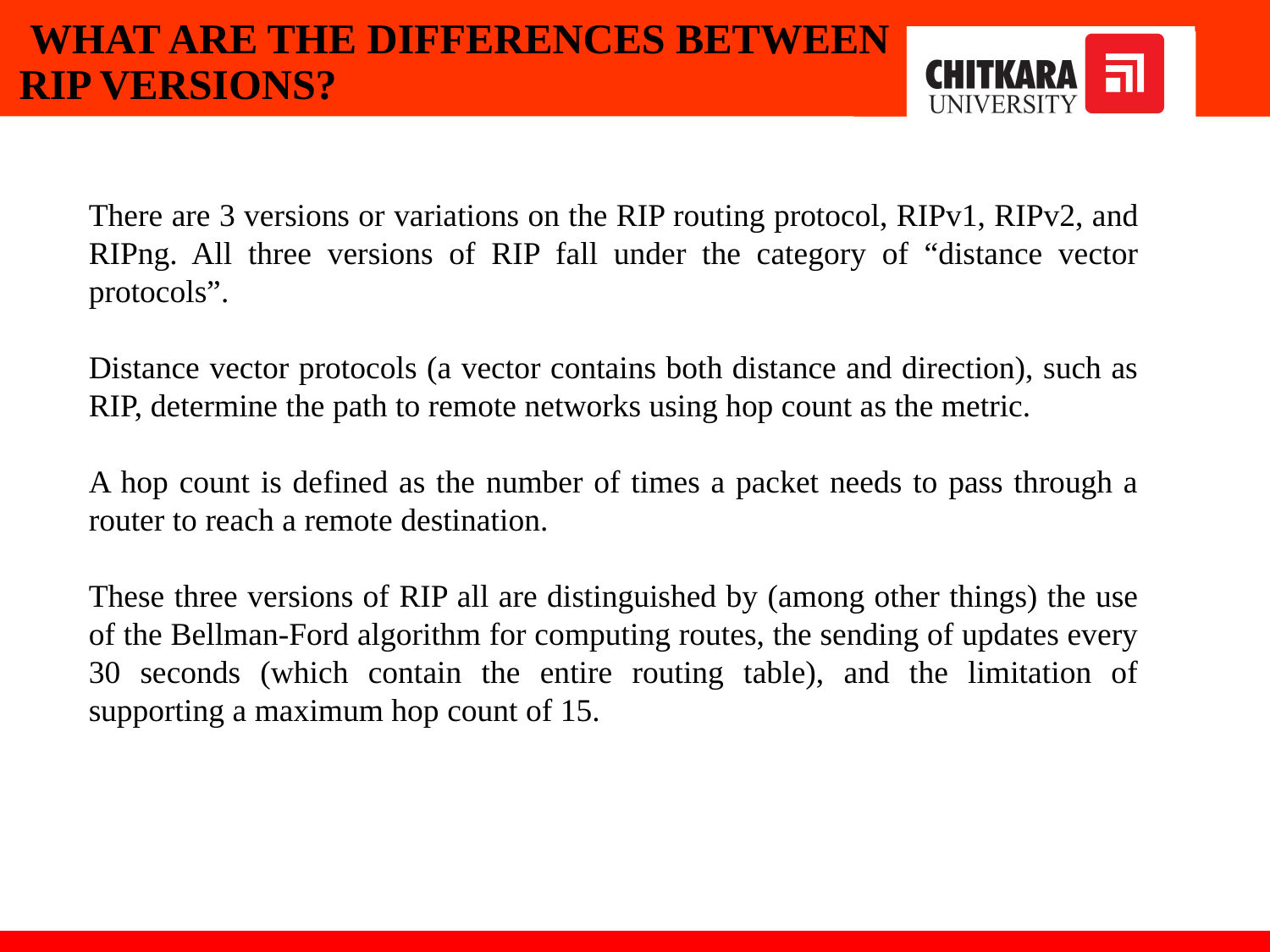

WHAT ARE THE DIFFERENCES BETWEEN RIP VERSIONS?
There are 3 versions or variations on the RIP routing protocol, RIPv1, RIPv2, and RIPng. All three versions of RIP fall under the category of “distance vector protocols”.

Distance vector protocols (a vector contains both distance and direction), such as RIP, determine the path to remote networks using hop count as the metric.

A hop count is defined as the number of times a packet needs to pass through a router to reach a remote destination.

These three versions of RIP all are distinguished by (among other things) the use of the Bellman-Ford algorithm for computing routes, the sending of updates every 30 seconds (which contain the entire routing table), and the limitation of supporting a maximum hop count of 15.